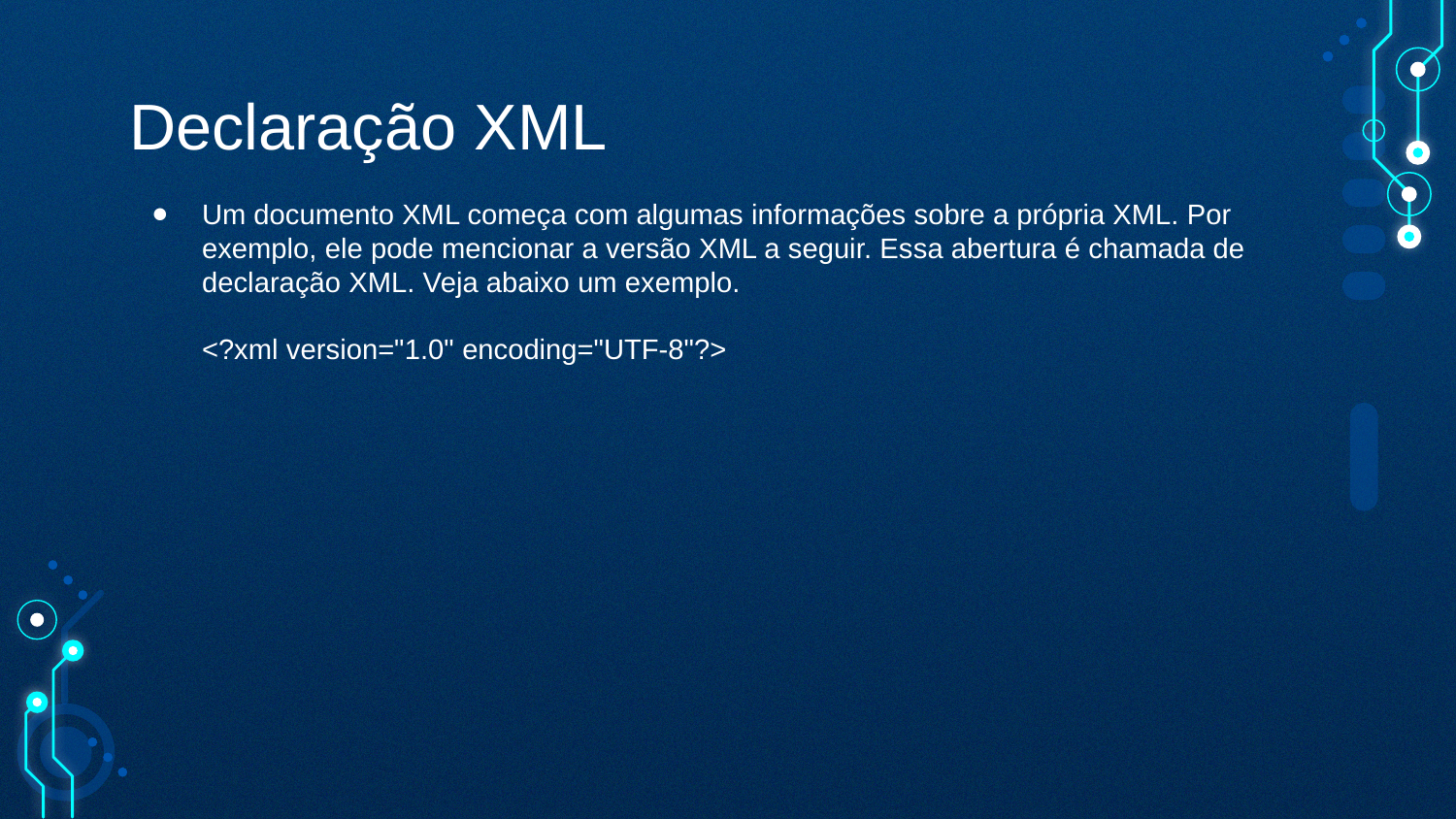

# Declaração XML
Um documento XML começa com algumas informações sobre a própria XML. Por exemplo, ele pode mencionar a versão XML a seguir. Essa abertura é chamada de declaração XML. Veja abaixo um exemplo.
<?xml version="1.0" encoding="UTF-8"?>